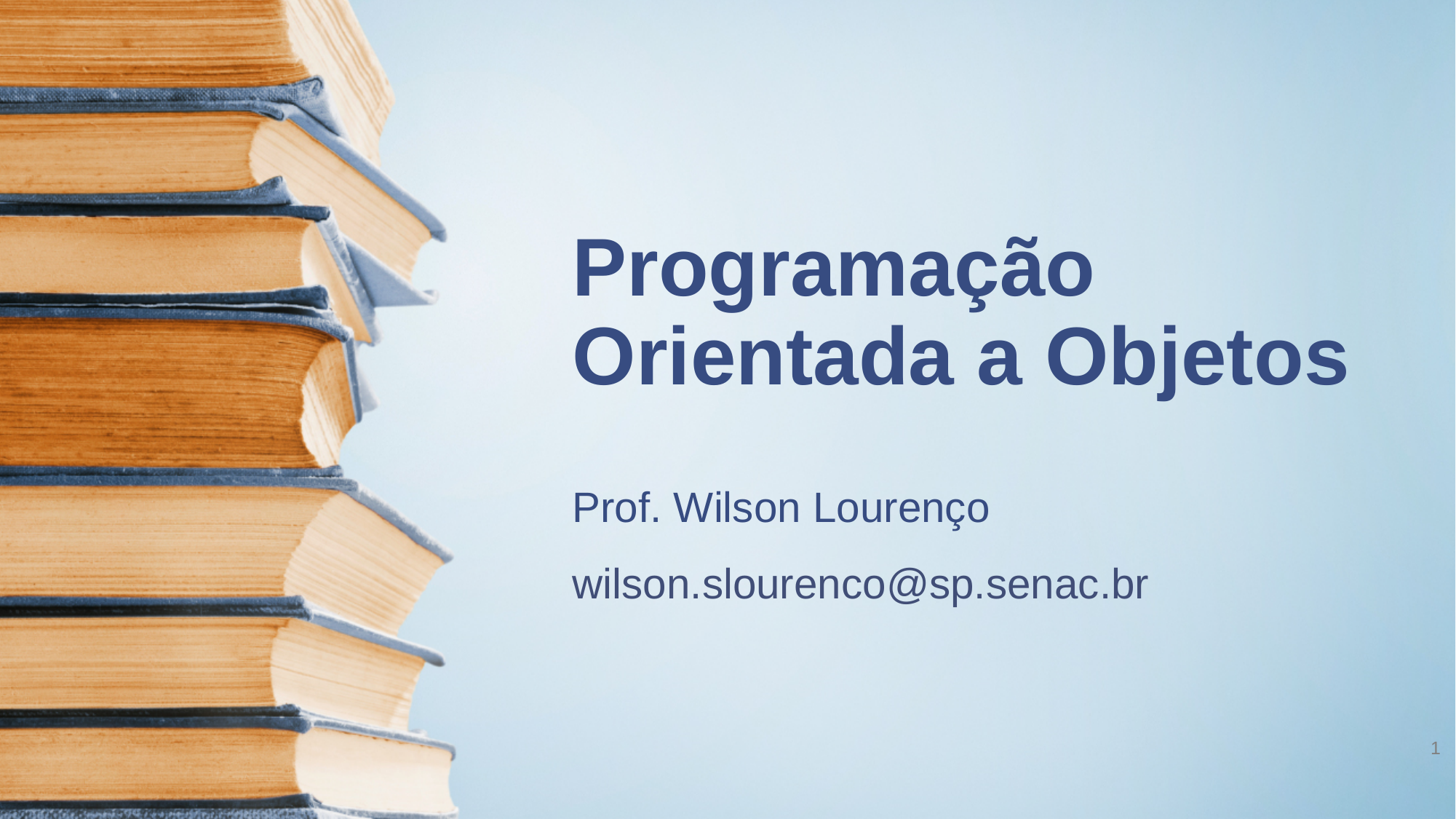

# Programação Orientada a Objetos
Prof. Wilson Lourenço
wilson.slourenco@sp.senac.br
1